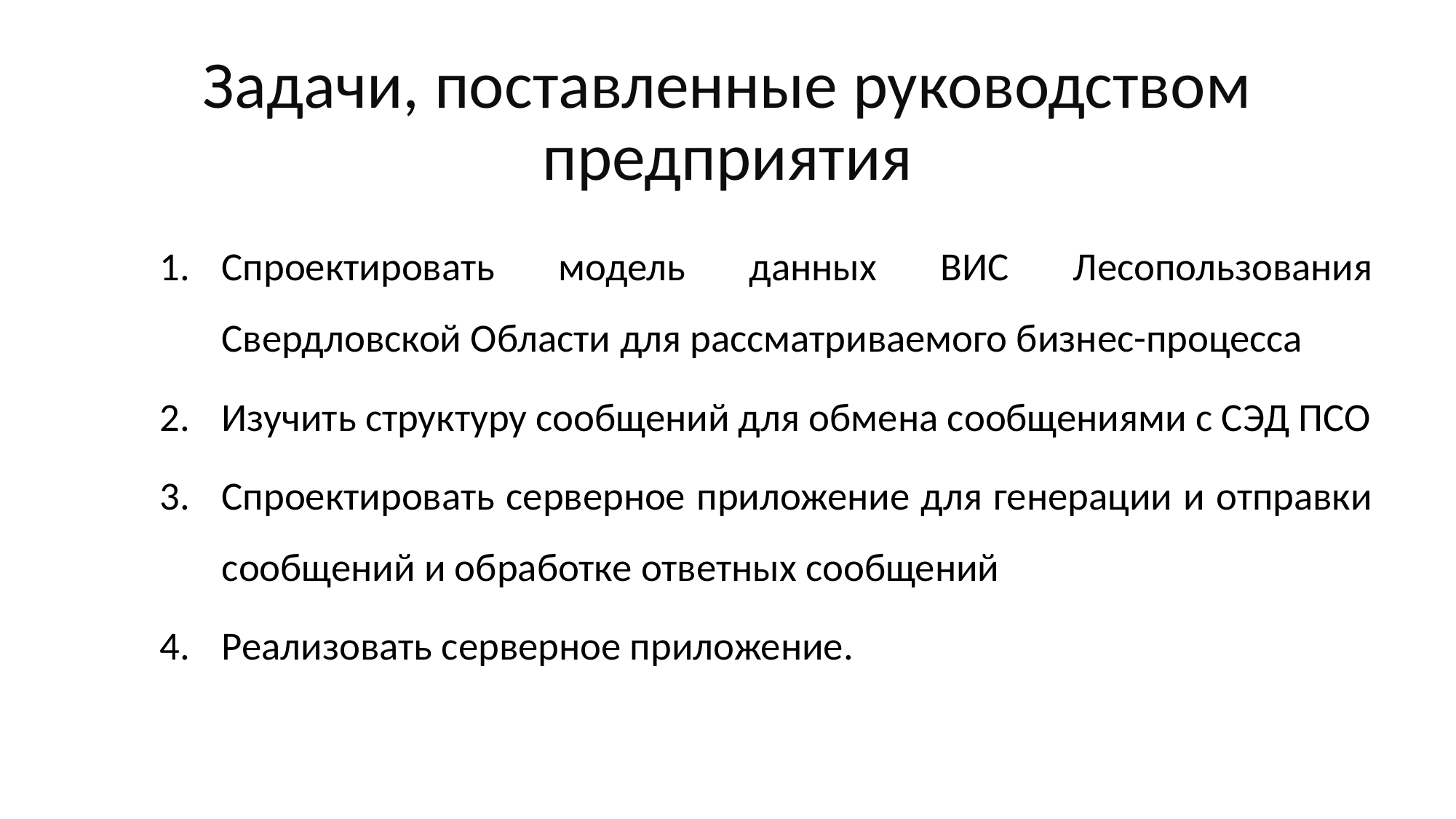

# Задачи, поставленные руководством предприятия
Спроектировать модель данных ВИС Лесопользования Свердловской Области для рассматриваемого бизнес-процесса
Изучить структуру сообщений для обмена сообщениями с СЭД ПСО
Спроектировать серверное приложение для генерации и отправки сообщений и обработке ответных сообщений
Реализовать серверное приложение.